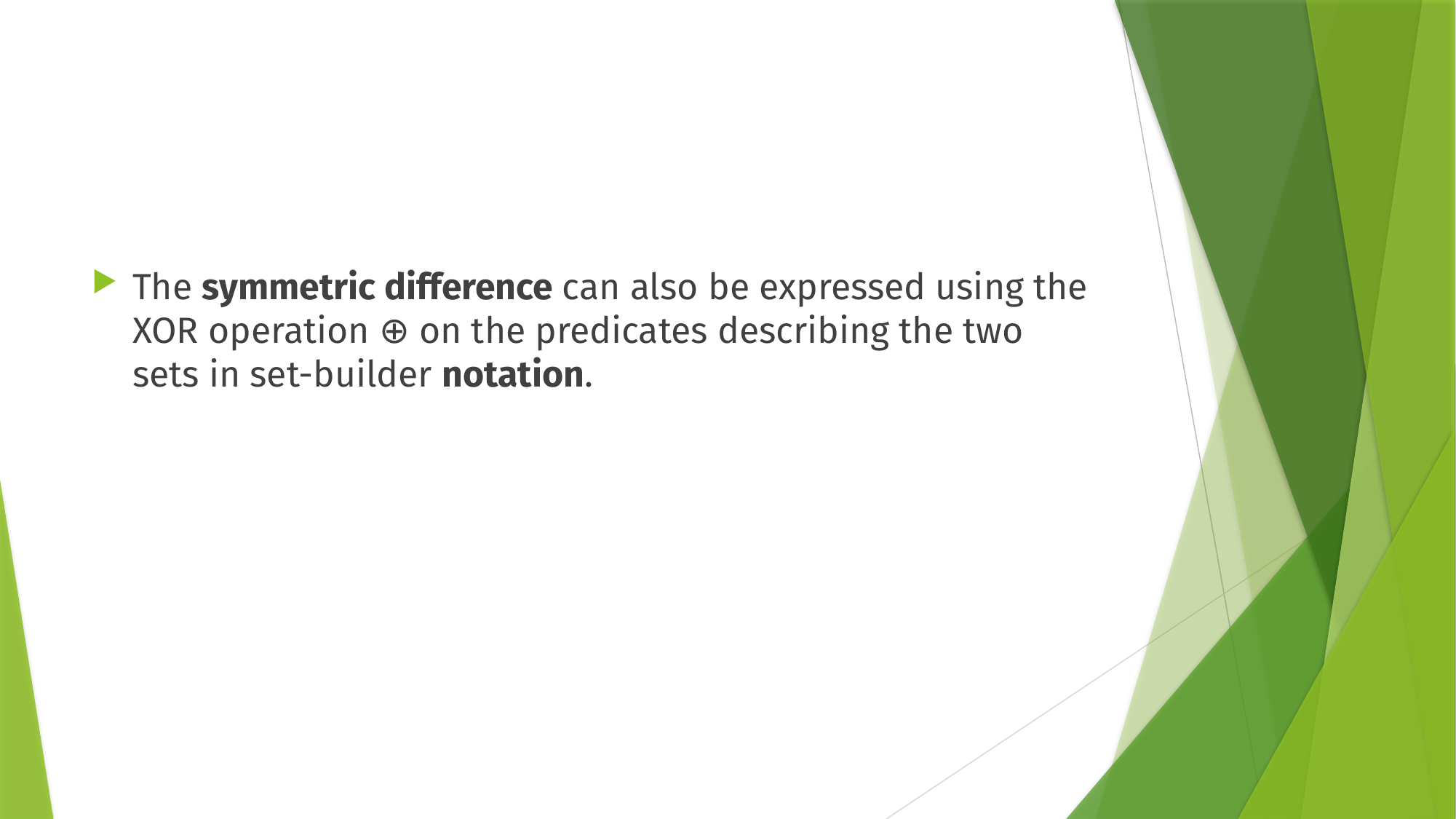

#
The symmetric difference can also be expressed using the XOR operation ⊕ on the predicates describing the two sets in set-builder notation.